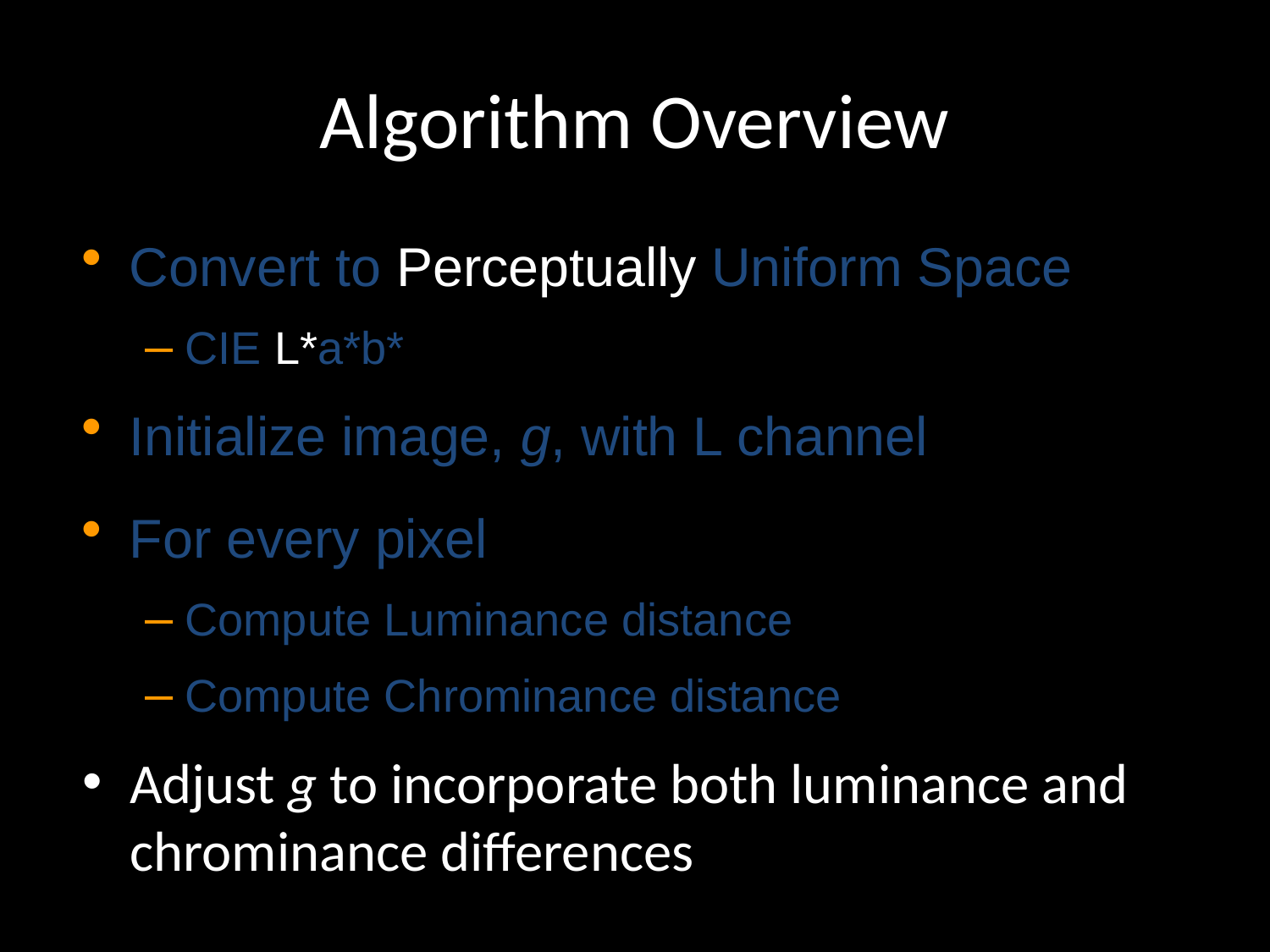

# Algorithm Overview
Convert to Perceptually Uniform Space
CIE L*a*b*
Initialize image, g, with L channel
For every pixel
Compute Luminance distance
Compute Chrominance distance

δij
Adjust g to incorporate both luminance and chrominance differences